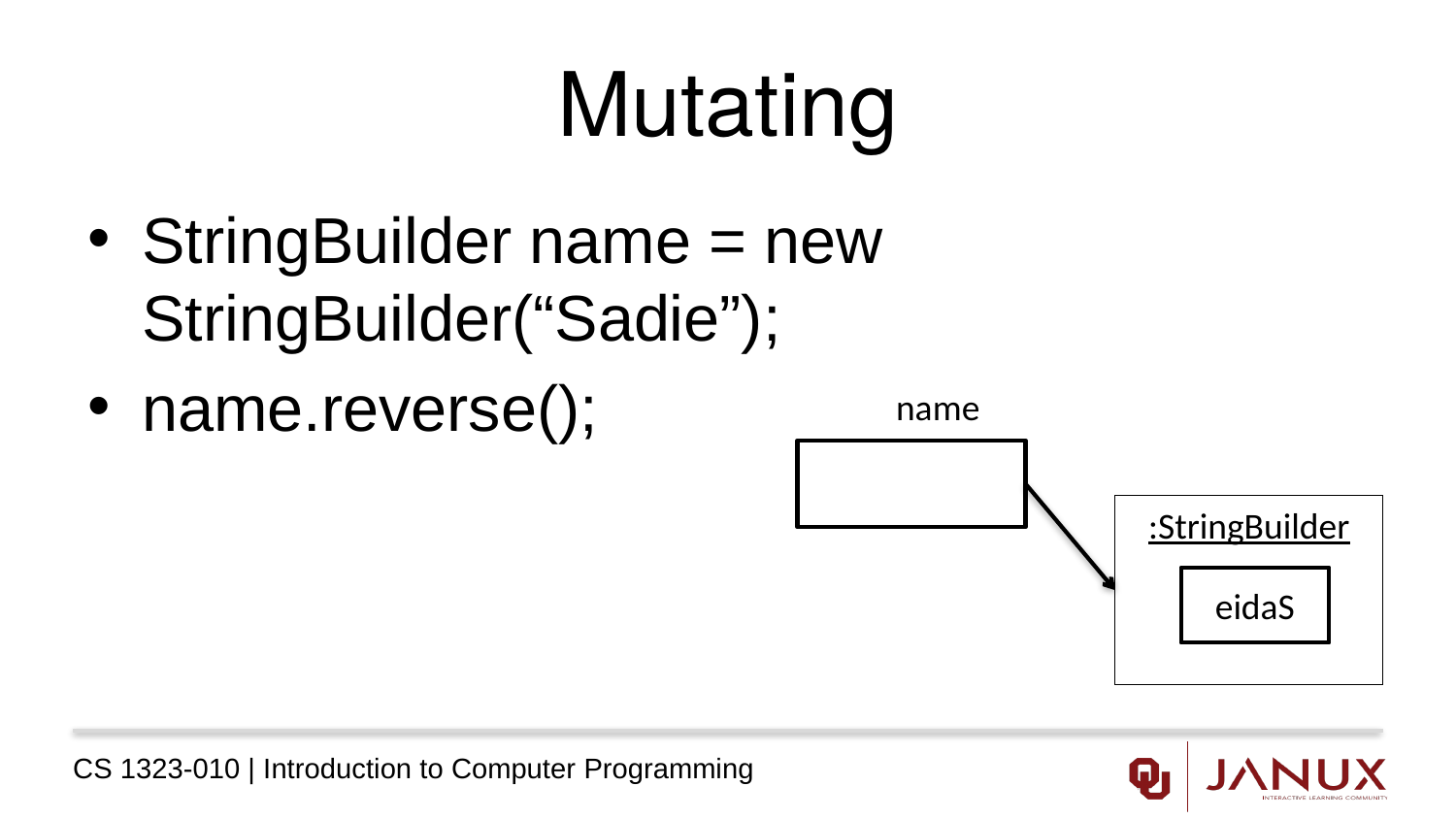

# Mutating
StringBuilder name = new StringBuilder(“Sadie”);
name.reverse();

name

:StringBuilder

Sadie
eidaS